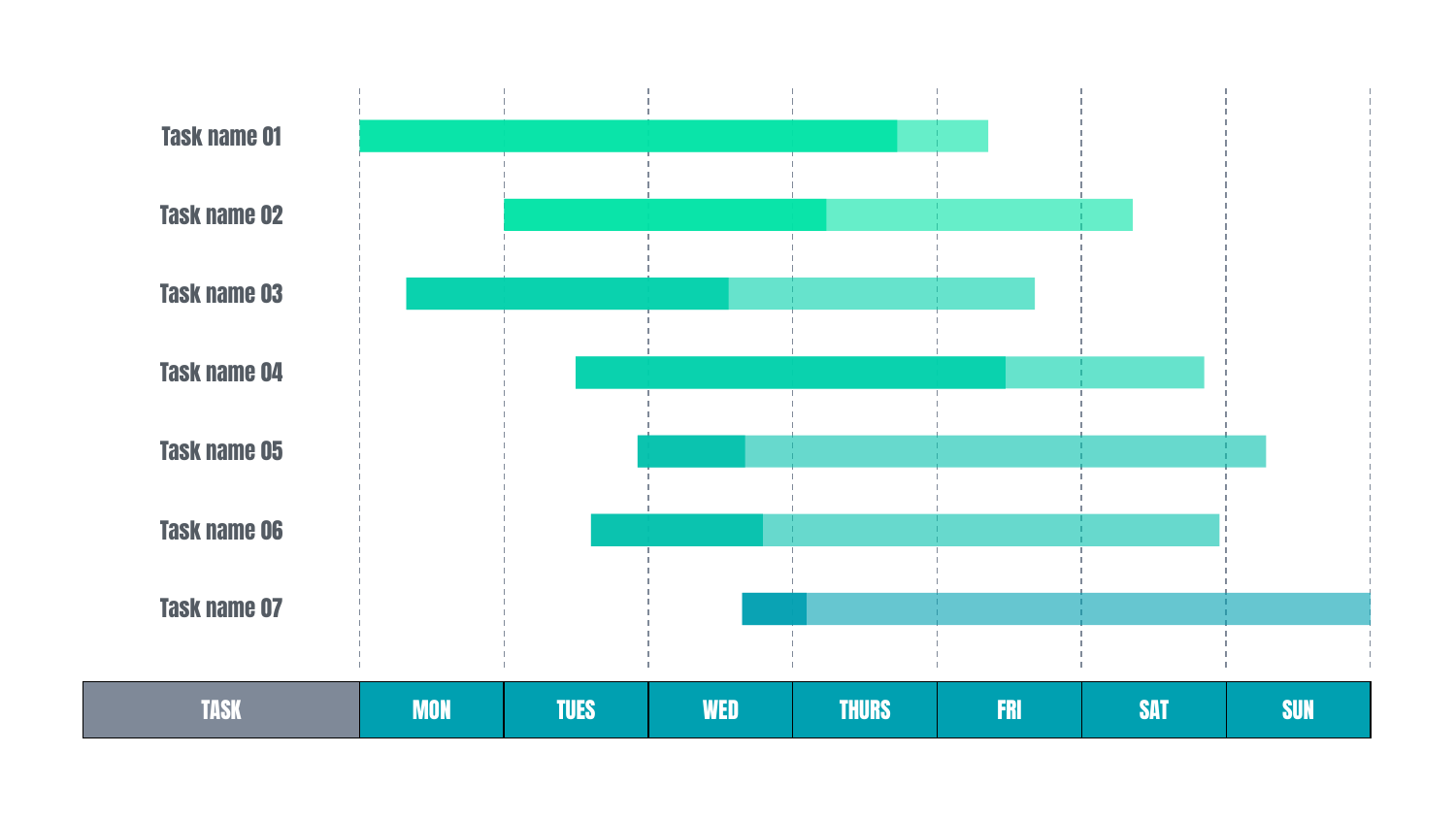

Task name 01

Task name 02

Task name 03

Task name 04

Task name 05

Task name 06

Task name 07
| TASK | MON | TUES | WED | THURS | FRI | SAT | SUN |
| --- | --- | --- | --- | --- | --- | --- | --- |